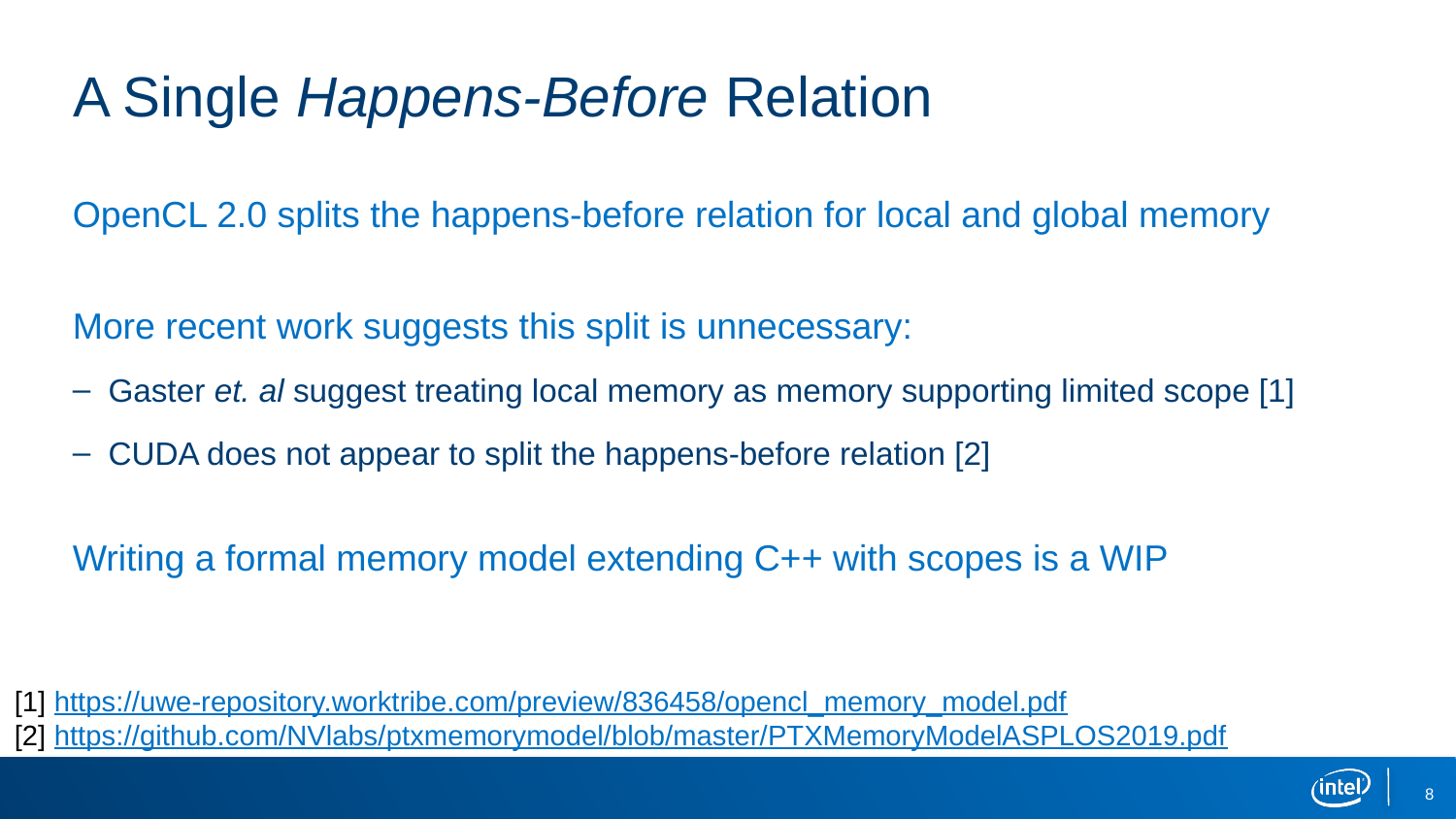

# A Single Happens-Before Relation
OpenCL 2.0 splits the happens-before relation for local and global memory
More recent work suggests this split is unnecessary:
Gaster et. al suggest treating local memory as memory supporting limited scope [1]
CUDA does not appear to split the happens-before relation [2]
Writing a formal memory model extending C++ with scopes is a WIP
[1] https://uwe-repository.worktribe.com/preview/836458/opencl_memory_model.pdf
[2] https://github.com/NVlabs/ptxmemorymodel/blob/master/PTXMemoryModelASPLOS2019.pdf
8